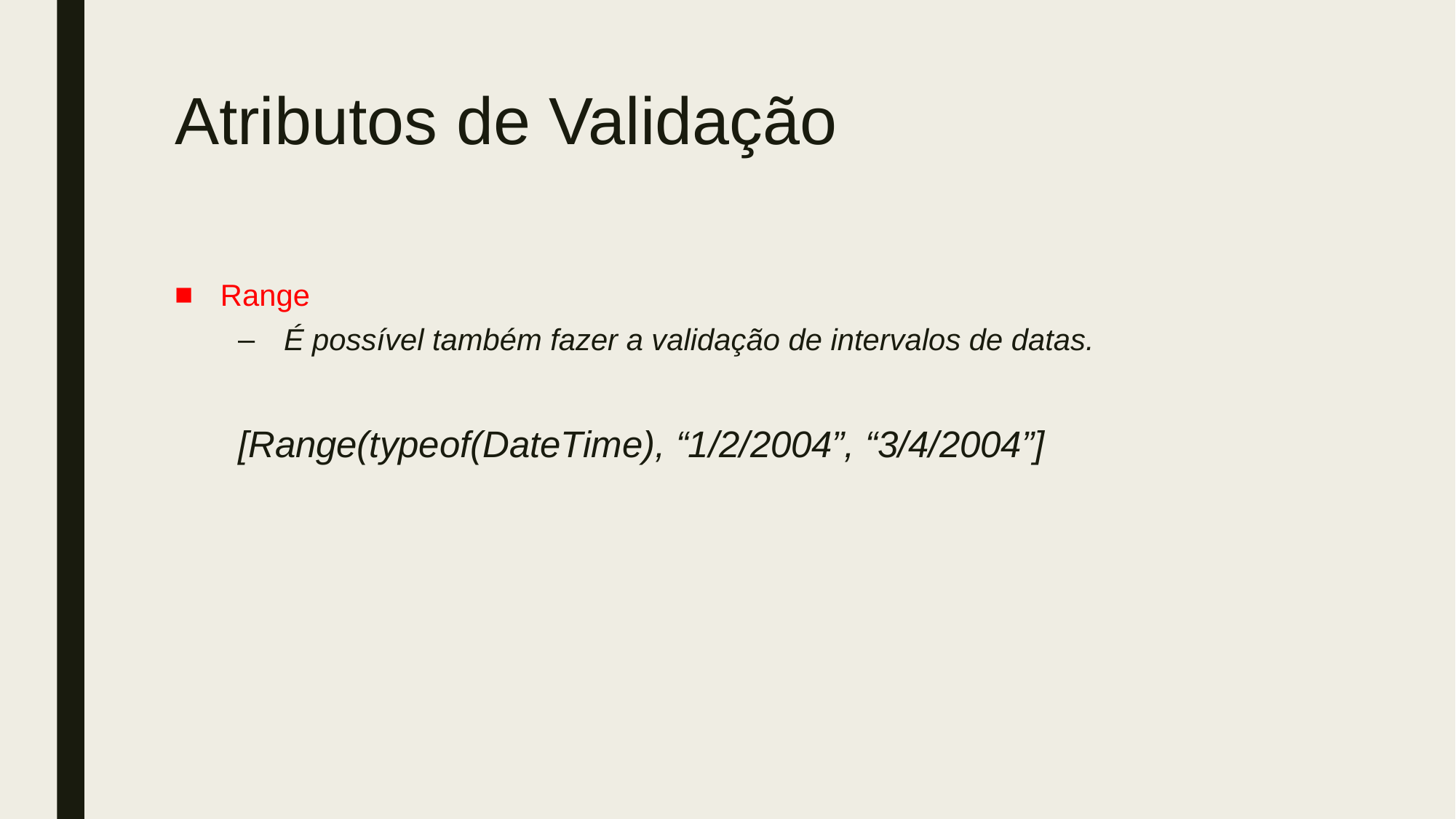

# Atributos de Validação
Range
É possível também fazer a validação de intervalos de datas.

[Range(typeof(DateTime), “1/2/2004”, “3/4/2004”]